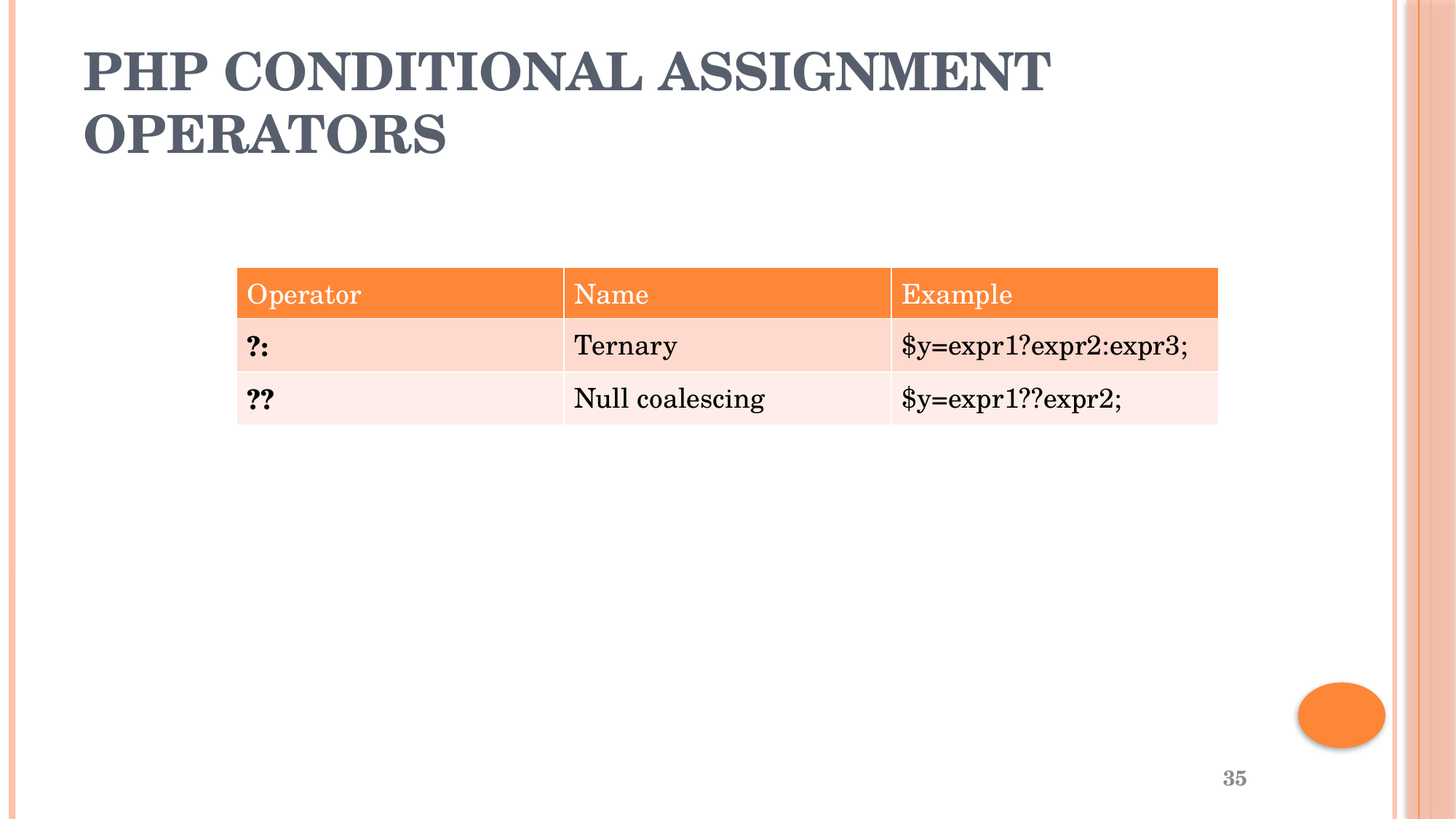

# PHP conditional assignment operators
| Operator | Name | Example |
| --- | --- | --- |
| ?: | Ternary | $y=expr1?expr2:expr3; |
| ?? | Null coalescing | $y=expr1??expr2; |
35